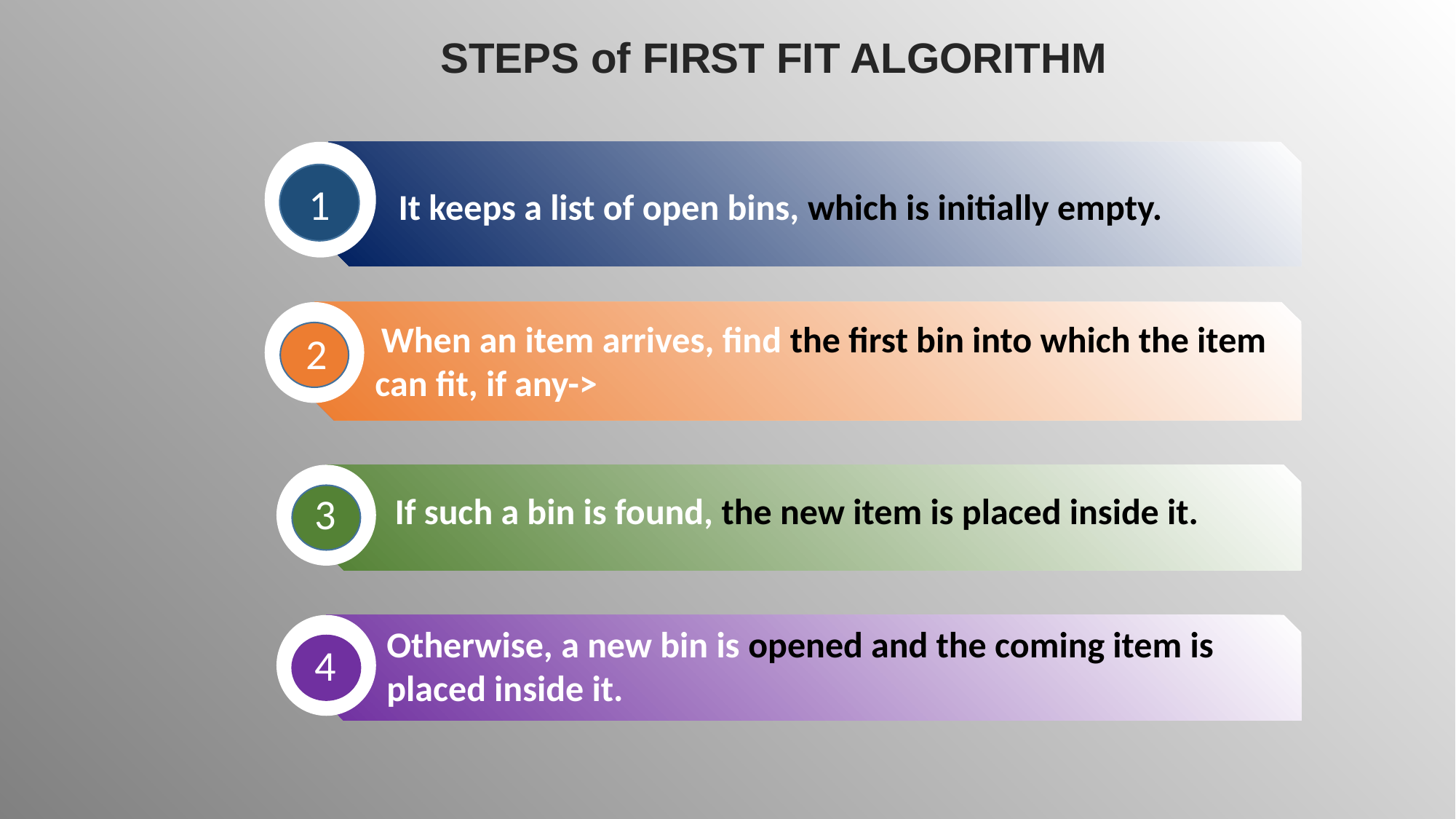

STEPS of FIRST FIT ALGORITHM

1
 It keeps a list of open bins, which is initially empty.

 When an item arrives, find the first bin into which the item can fit, if any->
2

3
 If such a bin is found, the new item is placed inside it.

Otherwise, a new bin is opened and the coming item is placed inside it.
4